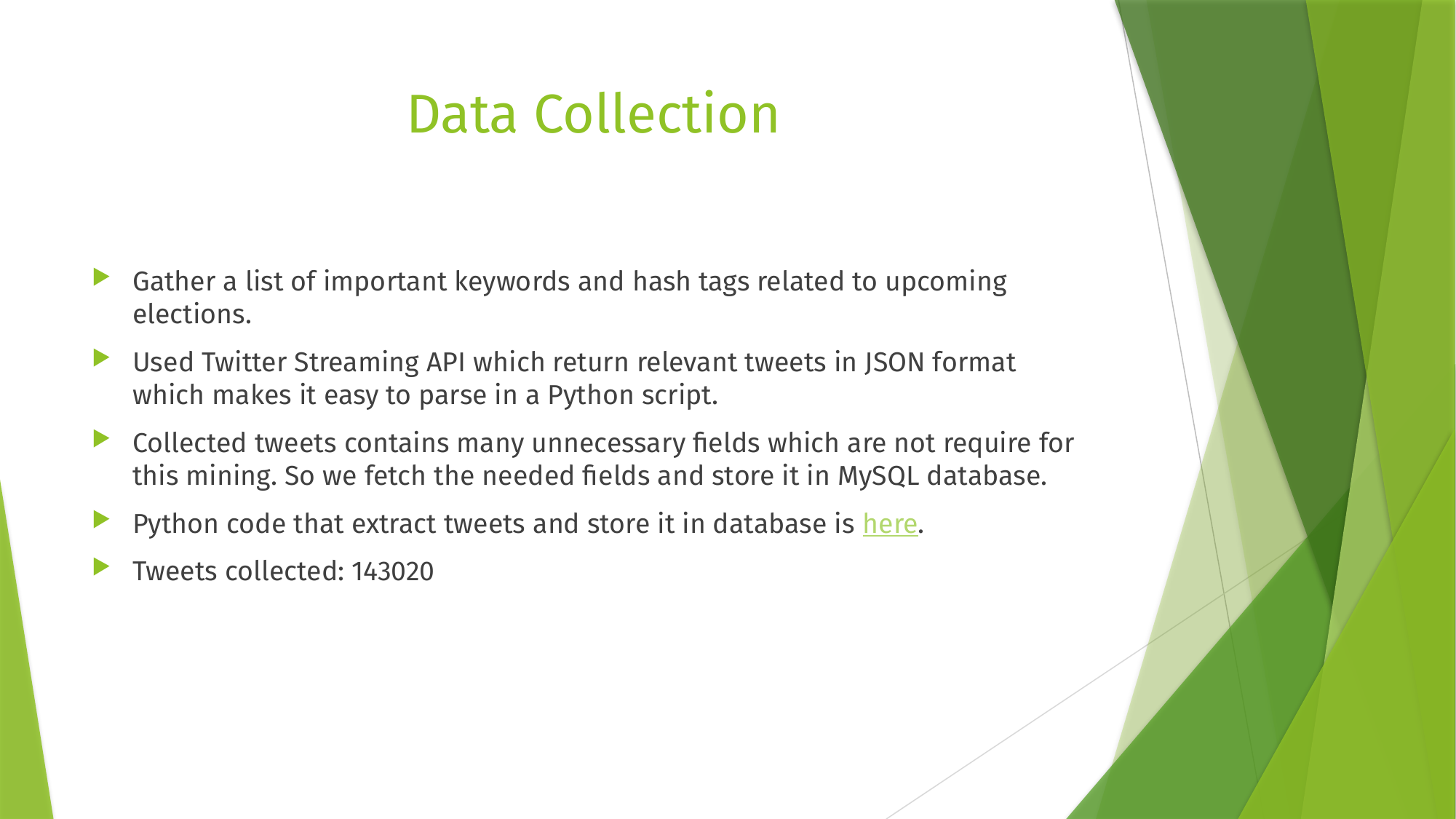

# Data Collection
Gather a list of important keywords and hash tags related to upcoming elections.
Used Twitter Streaming API which return relevant tweets in JSON format which makes it easy to parse in a Python script.
Collected tweets contains many unnecessary fields which are not require for this mining. So we fetch the needed fields and store it in MySQL database.
Python code that extract tweets and store it in database is here.
Tweets collected: 143020